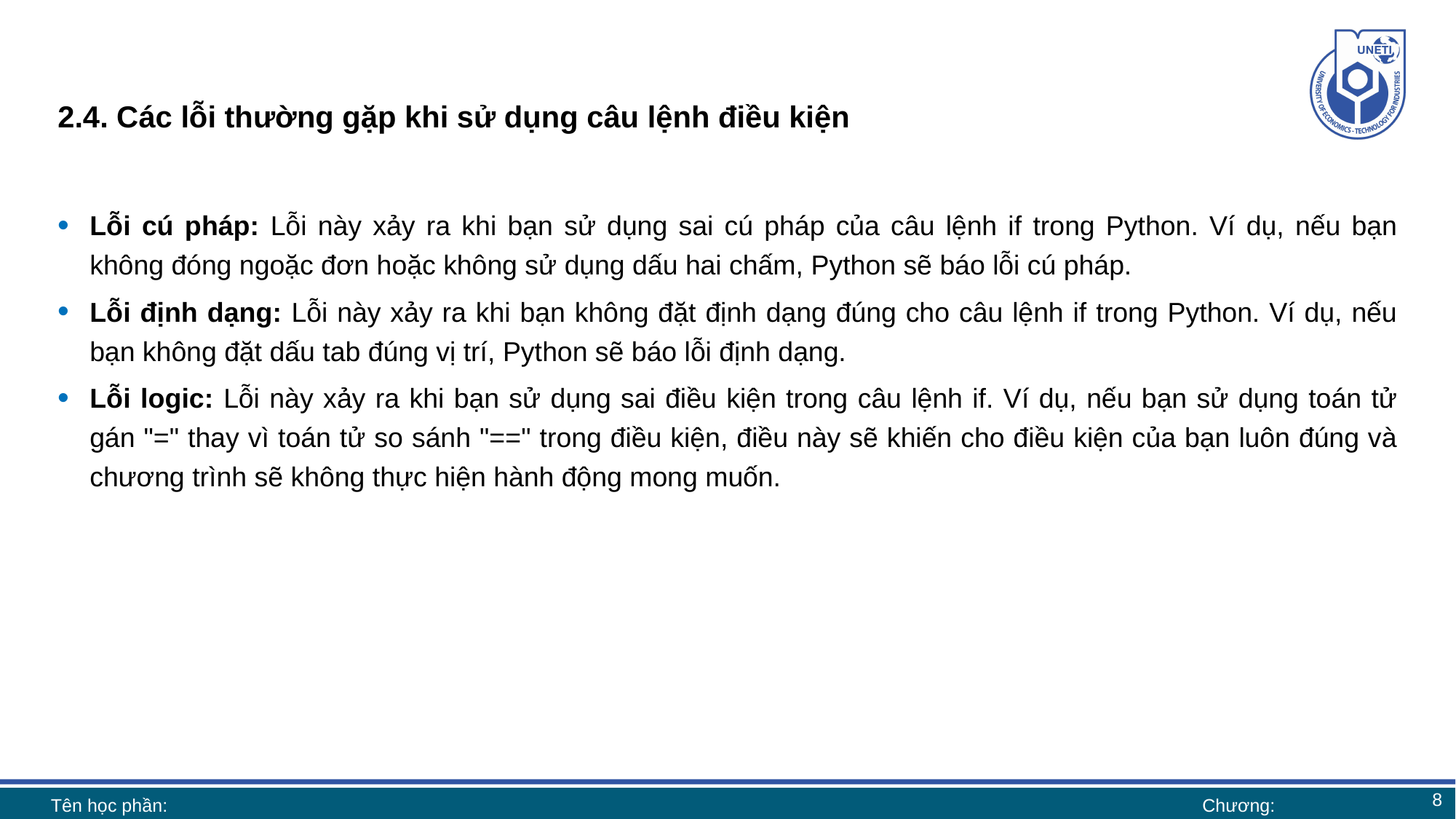

# 2.4. Các lỗi thường gặp khi sử dụng câu lệnh điều kiện
Lỗi cú pháp: Lỗi này xảy ra khi bạn sử dụng sai cú pháp của câu lệnh if trong Python. Ví dụ, nếu bạn không đóng ngoặc đơn hoặc không sử dụng dấu hai chấm, Python sẽ báo lỗi cú pháp.
Lỗi định dạng: Lỗi này xảy ra khi bạn không đặt định dạng đúng cho câu lệnh if trong Python. Ví dụ, nếu bạn không đặt dấu tab đúng vị trí, Python sẽ báo lỗi định dạng.
Lỗi logic: Lỗi này xảy ra khi bạn sử dụng sai điều kiện trong câu lệnh if. Ví dụ, nếu bạn sử dụng toán tử gán "=" thay vì toán tử so sánh "==" trong điều kiện, điều này sẽ khiến cho điều kiện của bạn luôn đúng và chương trình sẽ không thực hiện hành động mong muốn.

8
Tên học phần:
Chương: